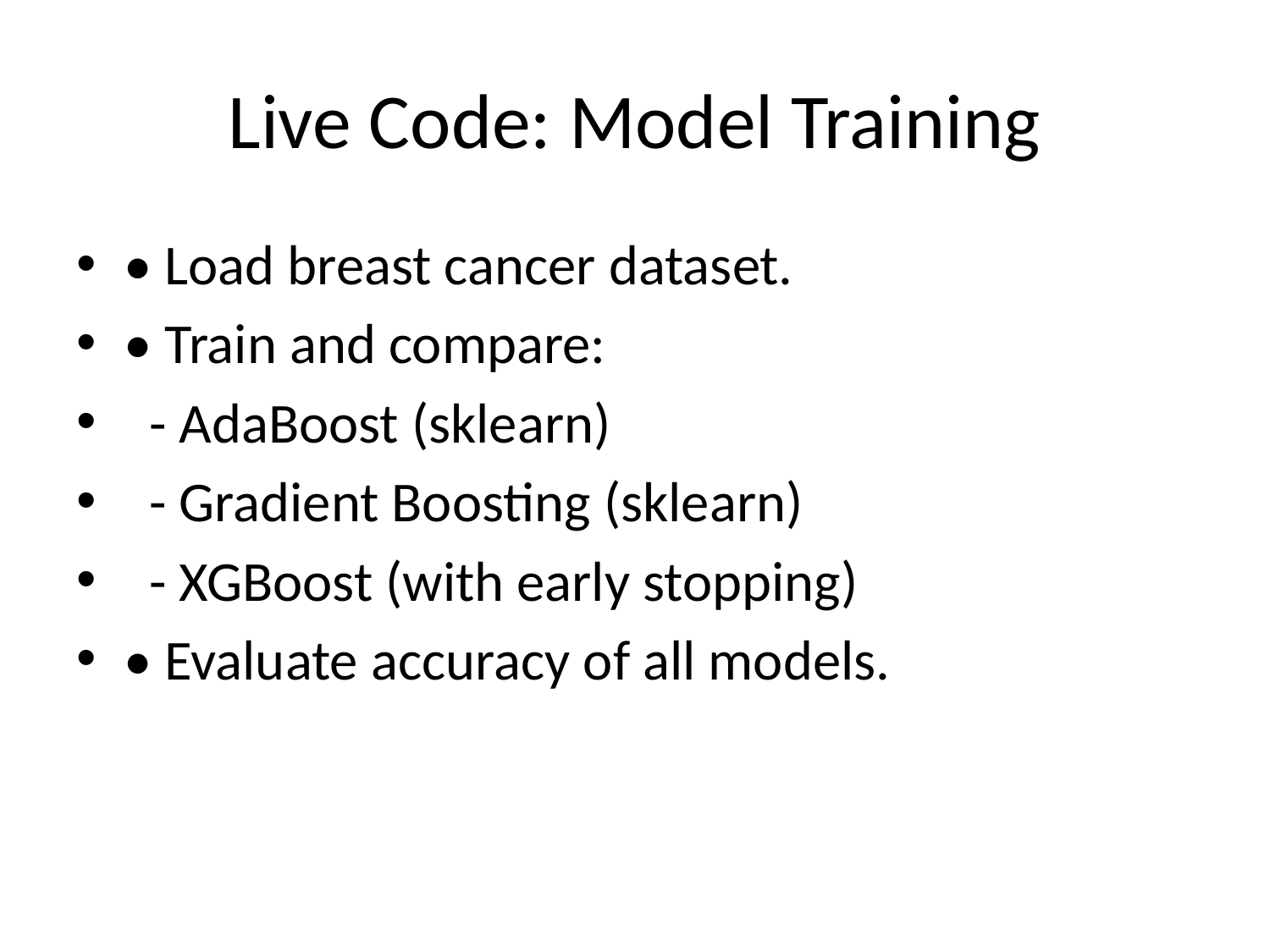

# Live Code: Model Training
• Load breast cancer dataset.
• Train and compare:
  - AdaBoost (sklearn)
  - Gradient Boosting (sklearn)
  - XGBoost (with early stopping)
• Evaluate accuracy of all models.